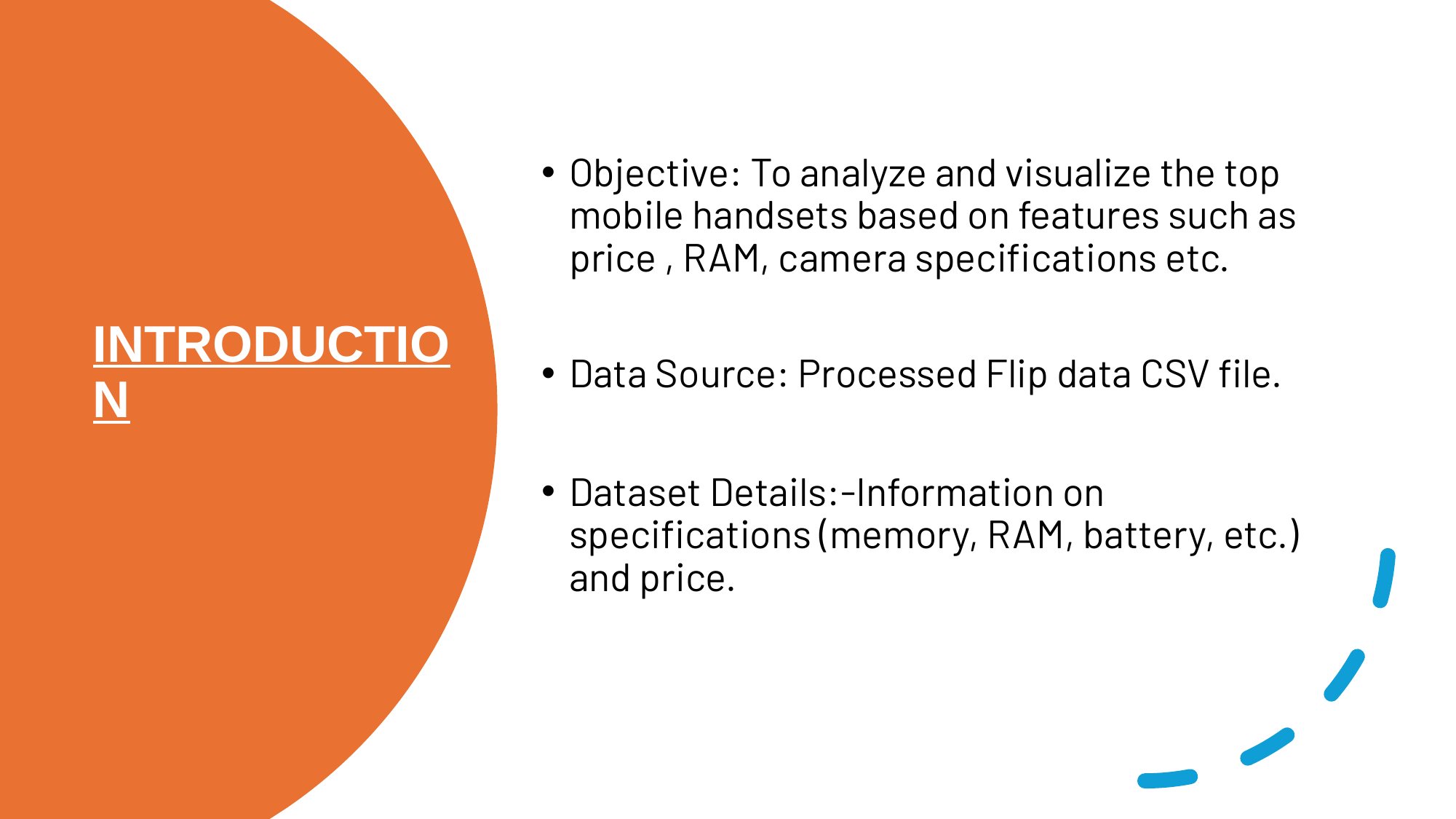

Objective: To analyze and visualize the top mobile handsets based on features such as price , RAM, camera specifications etc.

Data Source: Processed Flip data CSV file.

Dataset Details:-Information on specifications (memory, RAM, battery, etc.) and price.

# INTRODUCTION